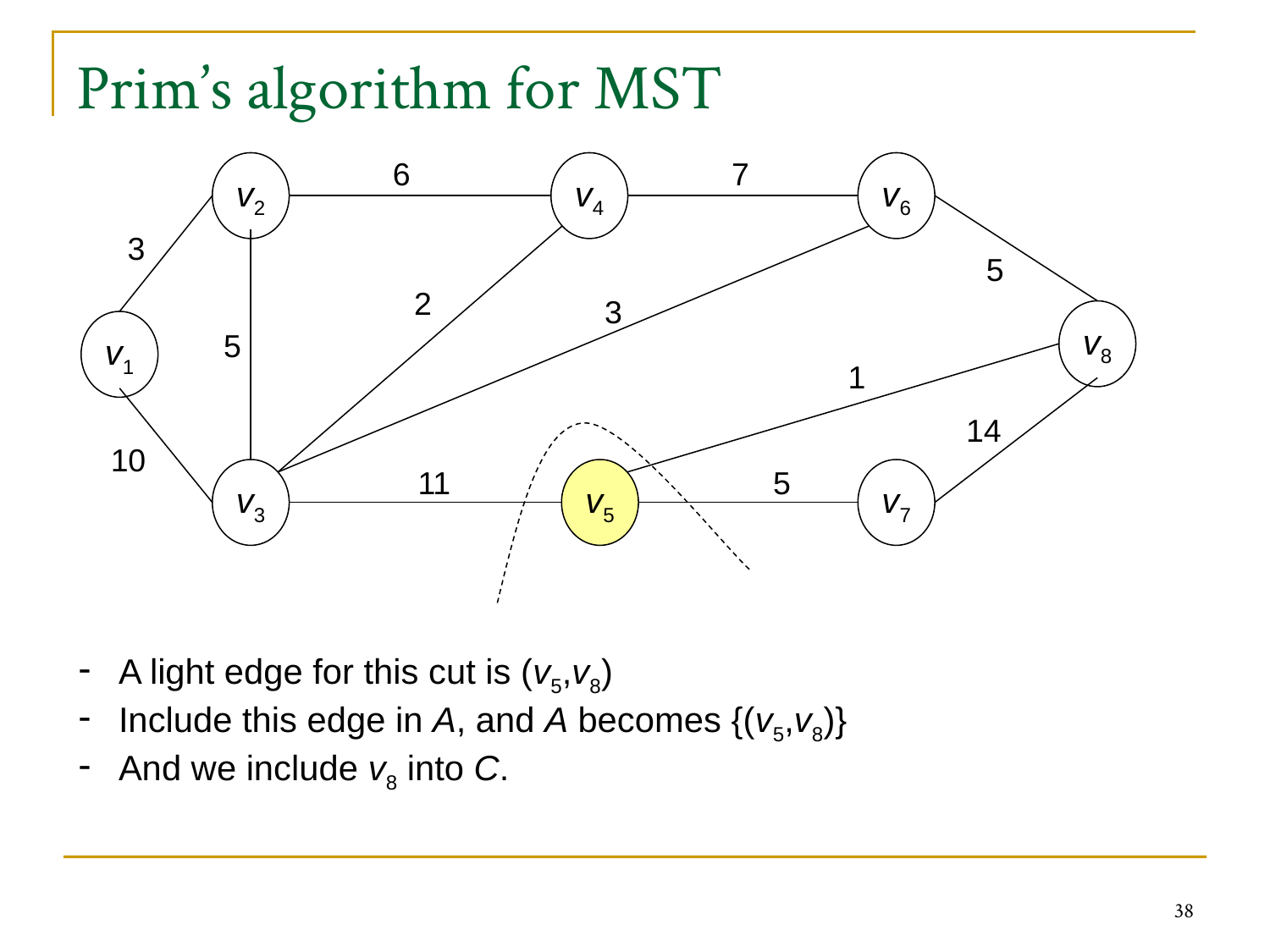

# Prim’s algorithm for MST
6
7
v2
v4
v6
3
5
2
3
v8
v1
5
1
14

10
11
5
v3
v5
v7
 A light edge for this cut is (v5,v8)
 Include this edge in A, and A becomes {(v5,v8)}
 And we include v8 into C.

38